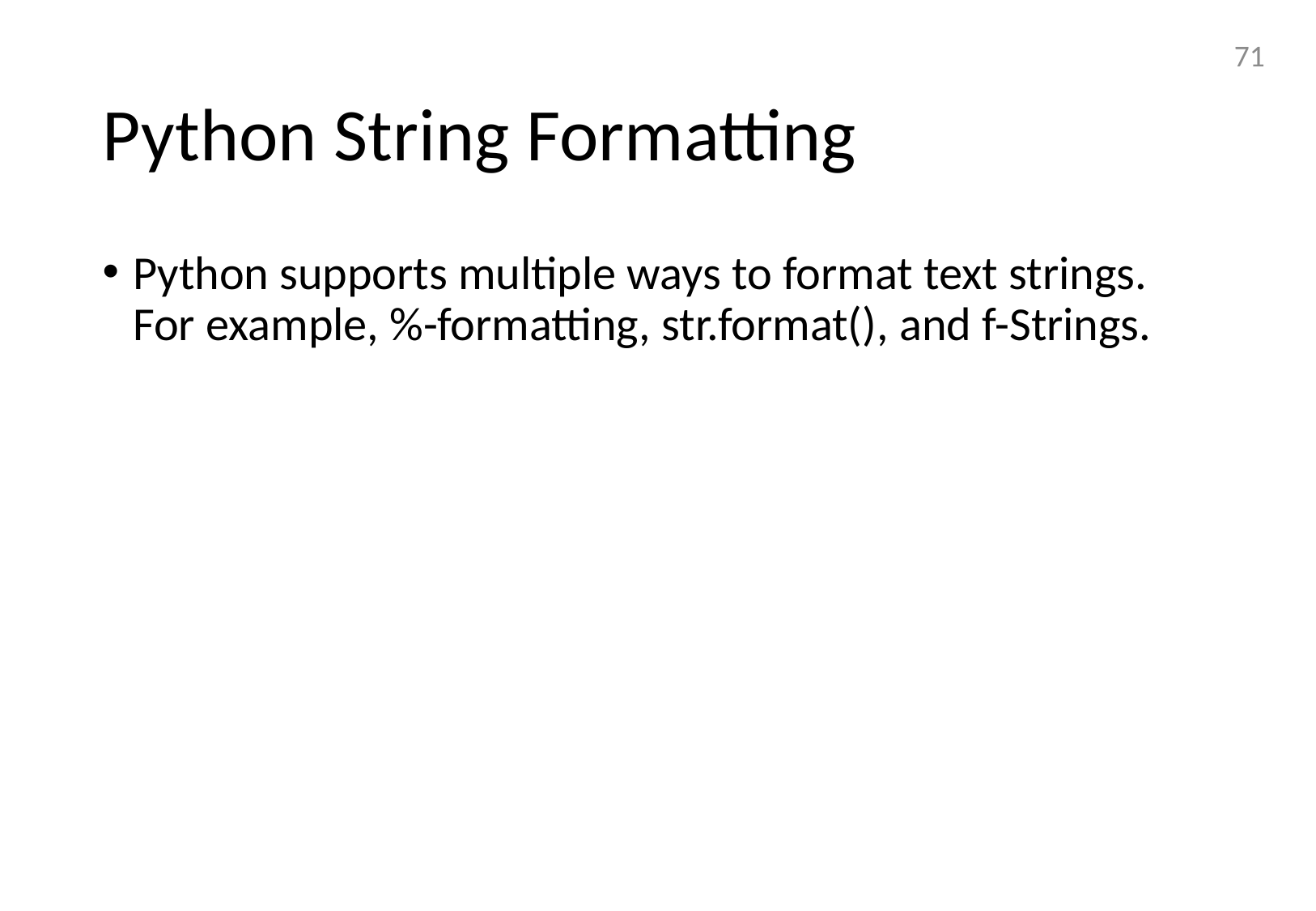

71
# Python String Formatting
Python supports multiple ways to format text strings. For example, %-formatting, str.format(), and f-Strings.